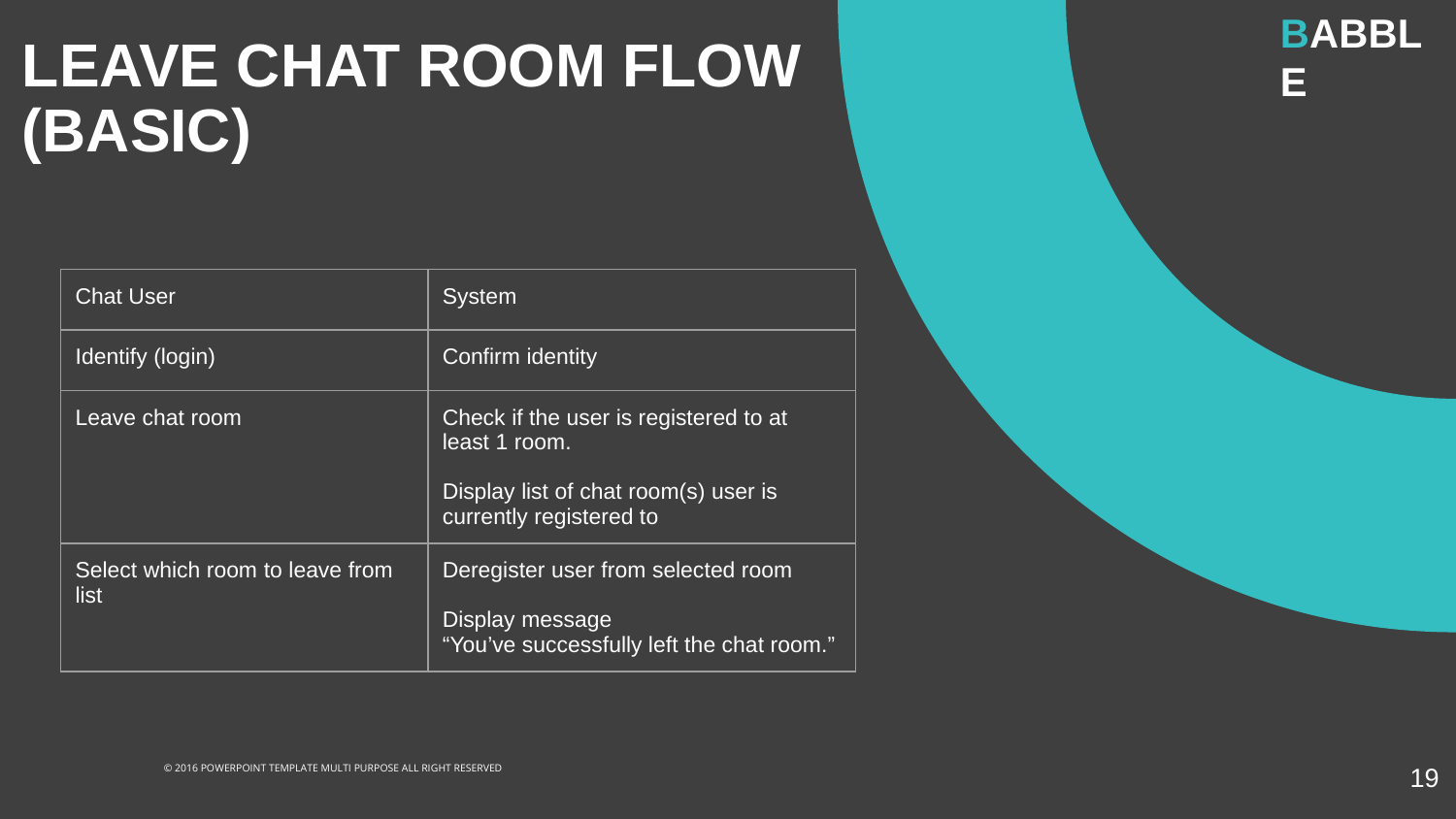

BABBLE
LEAVE CHAT ROOM FLOW
(BASIC)

| Chat User | System |
| --- | --- |
| Identify (login) | Confirm identity |
| Leave chat room | Check if the user is registered to at least 1 room. Display list of chat room(s) user is currently registered to |
| Select which room to leave from list | Deregister user from selected room Display message “You’ve successfully left the chat room.” |

19